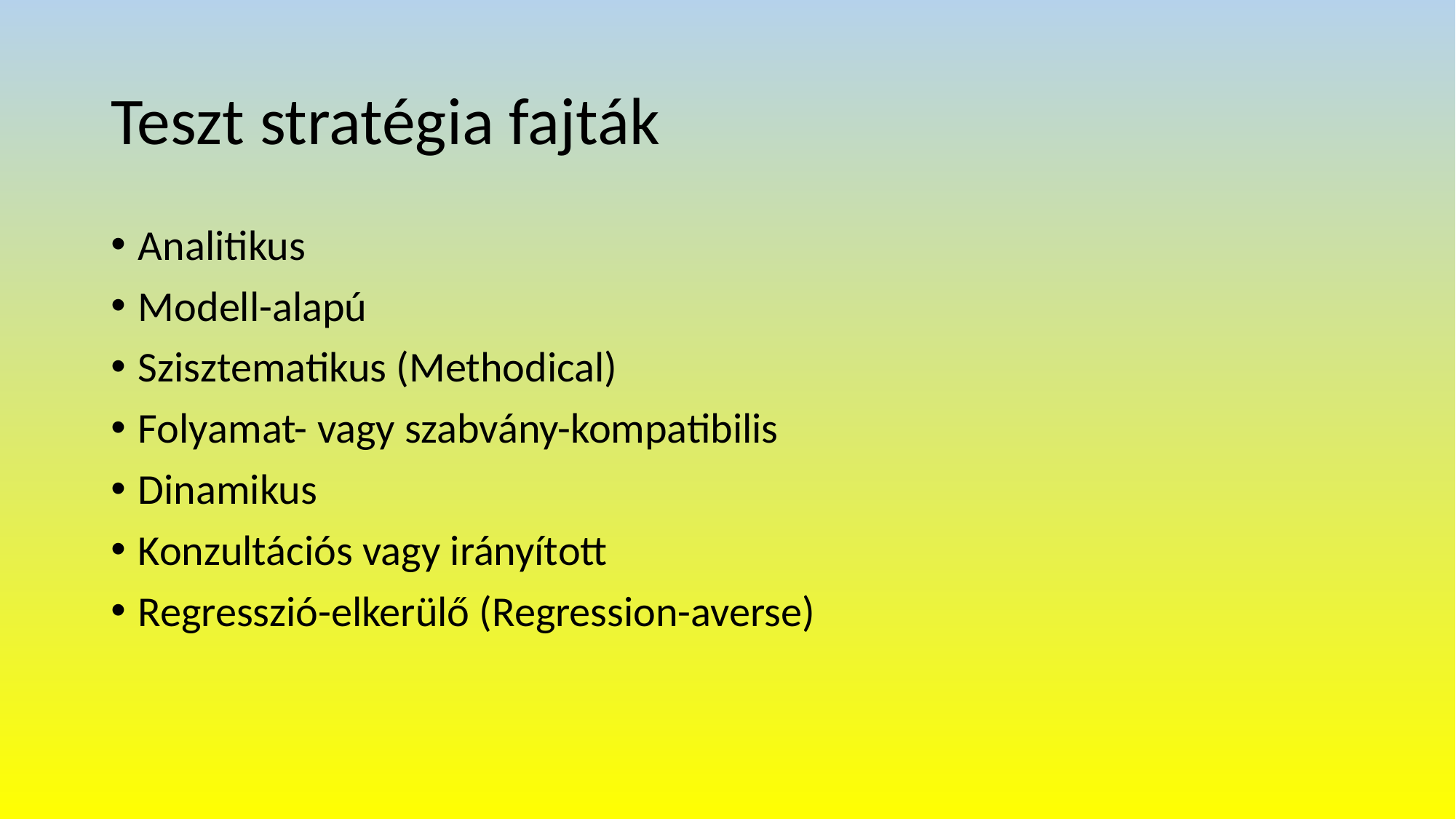

# Teszt stratégia fajták
Analitikus
Modell-alapú
Szisztematikus (Methodical)
Folyamat- vagy szabvány-kompatibilis
Dinamikus
Konzultációs vagy irányított
Regresszió-elkerülő (Regression-averse)